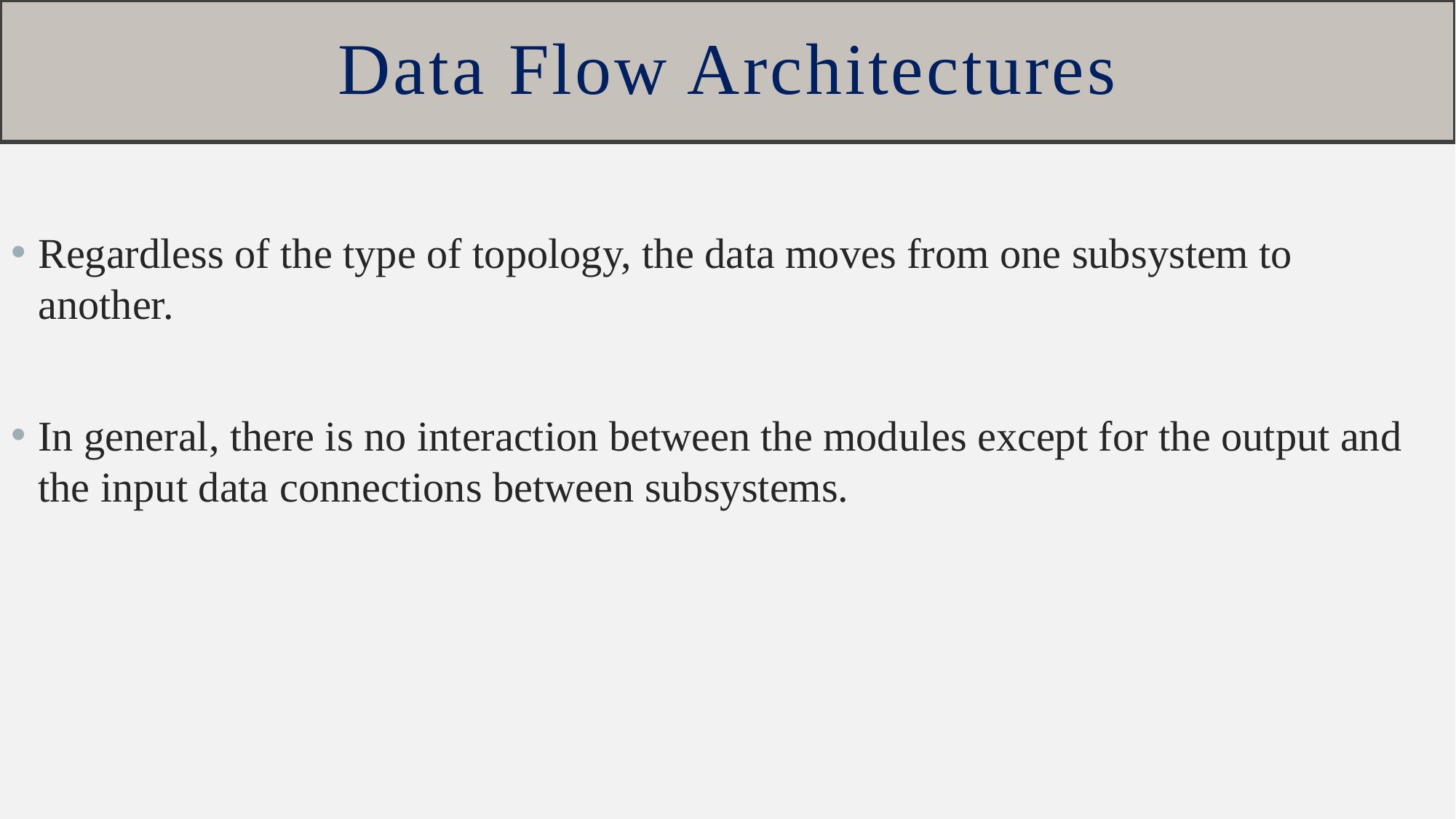

# Data Flow Architectures
Regardless of the type of topology, the data moves from one subsystem to another.

In general, there is no interaction between the modules except for the output and the input data connections between subsystems.